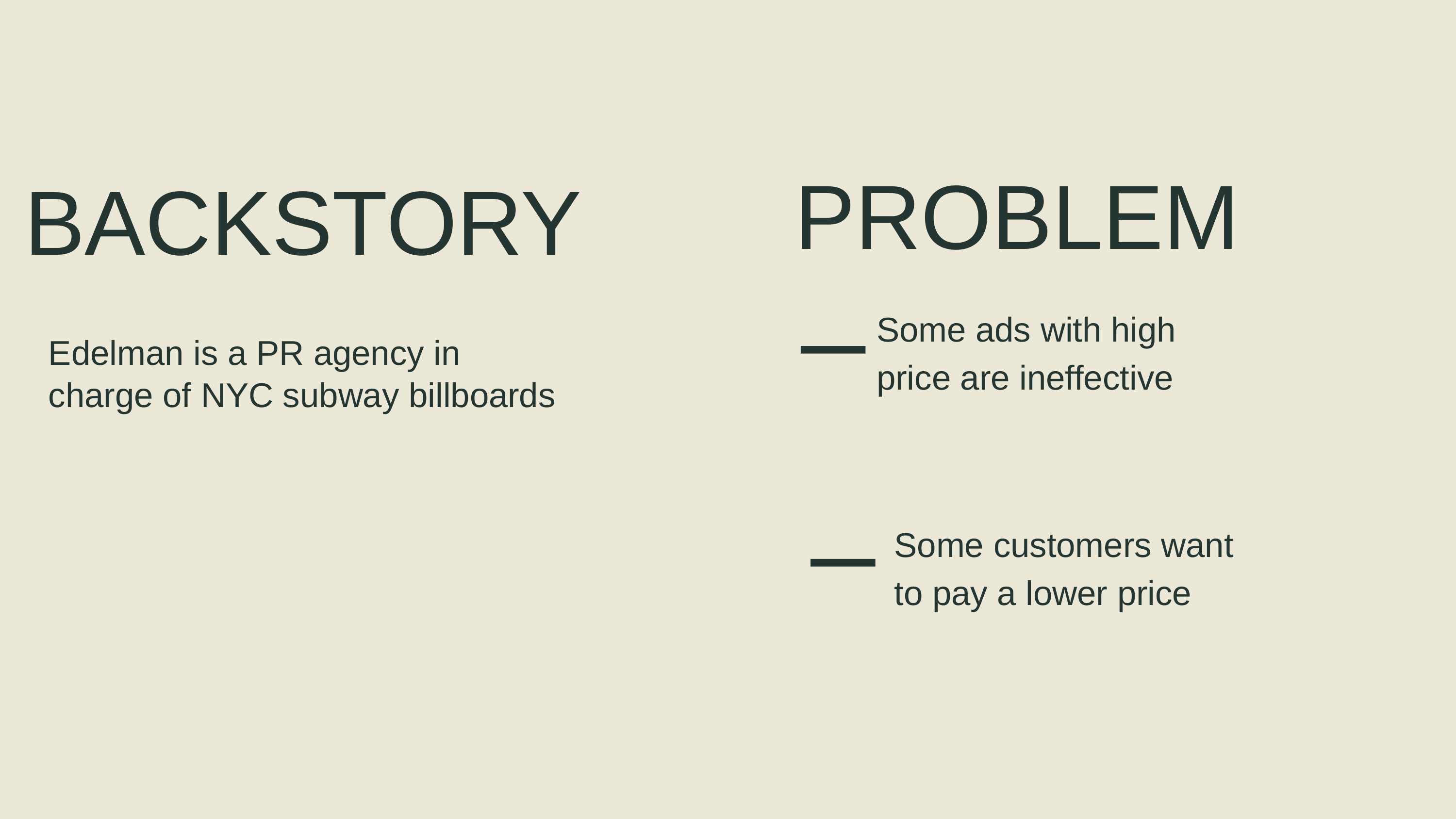

PROBLEM
BACKSTORY
Some ads with high price are ineffective
Edelman is a PR agency in charge of NYC subway billboards

Some customers want to pay a lower price